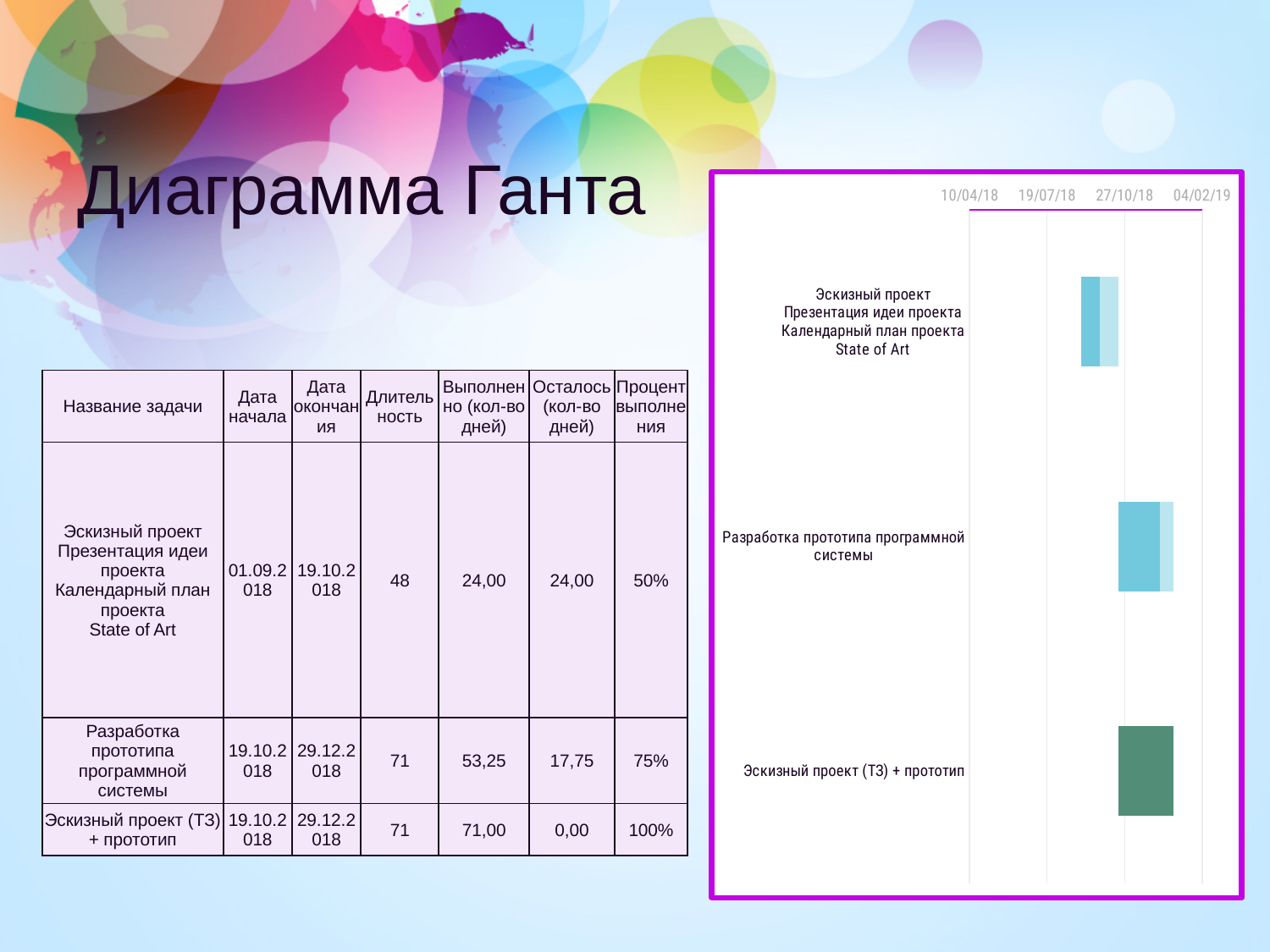

Диаграмма Ганта

### Chart

| Category |  |  |  |
|---|---|---|---|
| Эскизный проект
Презентация идеи проекта
Календарный план проекта
State of Art | 43344.0 | 24.0 | 24.0 |
| Разработка прототипа программной системы | 43392.0 | 53.25 | 17.75 |
| Эскизный проект (ТЗ) + прототип | 43392.0 | 71.0 | 0.0 |
| Название задачи | Дата начала | Дата окончания | Длительность | Выполненно (кол-во дней) | Осталось (кол-во дней) | Процент выполнения |
| --- | --- | --- | --- | --- | --- | --- |
| Эскизный проект Презентация идеи проекта Календарный план проекта State of Art | 01.09.2018 | 19.10.2018 | 48 | 24,00 | 24,00 | 50% |
| Разработка прототипа программной системы | 19.10.2018 | 29.12.2018 | 71 | 53,25 | 17,75 | 75% |
| Эскизный проект (ТЗ) + прототип | 19.10.2018 | 29.12.2018 | 71 | 71,00 | 0,00 | 100% |